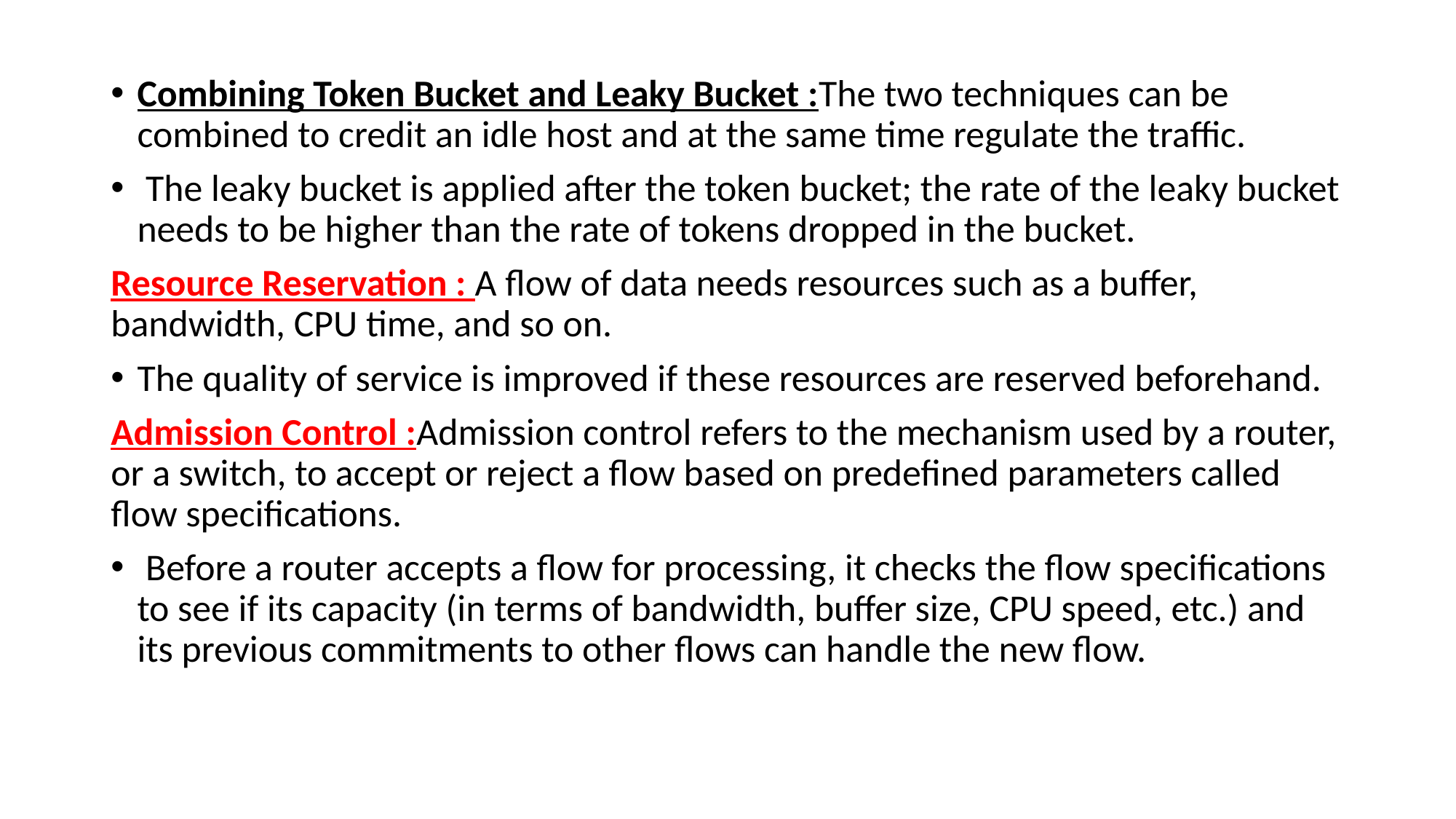

Combining Token Bucket and Leaky Bucket :The two techniques can be combined to credit an idle host and at the same time regulate the traffic.
 The leaky bucket is applied after the token bucket; the rate of the leaky bucket needs to be higher than the rate of tokens dropped in the bucket.
Resource Reservation : A flow of data needs resources such as a buffer, bandwidth, CPU time, and so on.
The quality of service is improved if these resources are reserved beforehand.
Admission Control :Admission control refers to the mechanism used by a router, or a switch, to accept or reject a flow based on predefined parameters called flow specifications.
 Before a router accepts a flow for processing, it checks the flow specifications to see if its capacity (in terms of bandwidth, buffer size, CPU speed, etc.) and its previous commitments to other flows can handle the new flow.